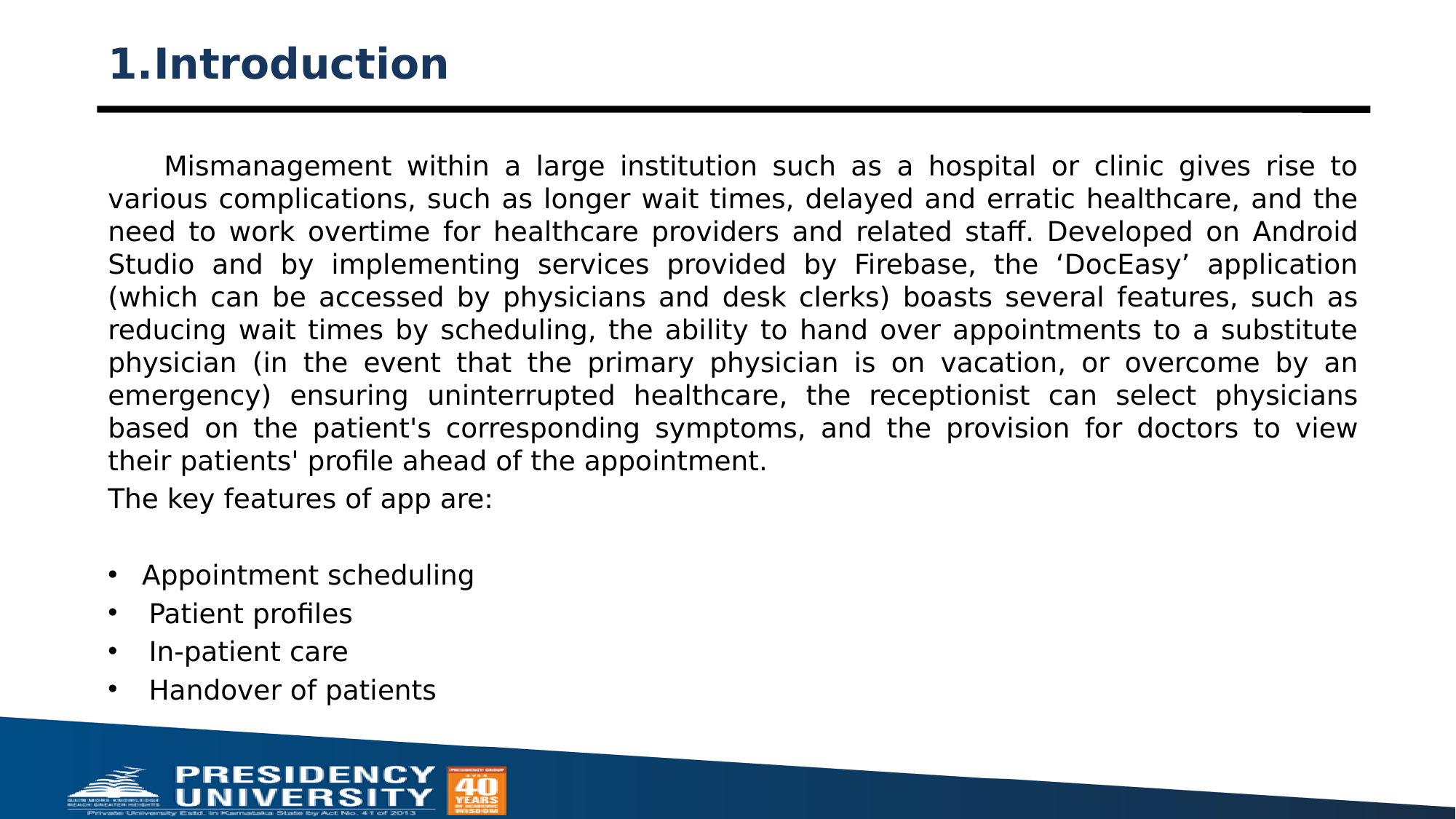

# 1.Introduction

     Mismanagement within a large institution such as a hospital or clinic gives rise to various complications, such as longer wait times, delayed and erratic healthcare, and the need to work overtime for healthcare providers and related staff. Developed on Android Studio and by implementing services provided by Firebase, the ‘DocEasy’ application (which can be accessed by physicians and desk clerks) boasts several features, such as reducing wait times by scheduling, the ability to hand over appointments to a substitute physician (in the event that the primary physician is on vacation, or overcome by an emergency) ensuring uninterrupted healthcare, the receptionist can select physicians based on the patient's corresponding symptoms, and the provision for doctors to view their patients' profile ahead of the appointment.
The key features of app are:

Appointment scheduling
Patient profiles
In-patient care
Handover of patients